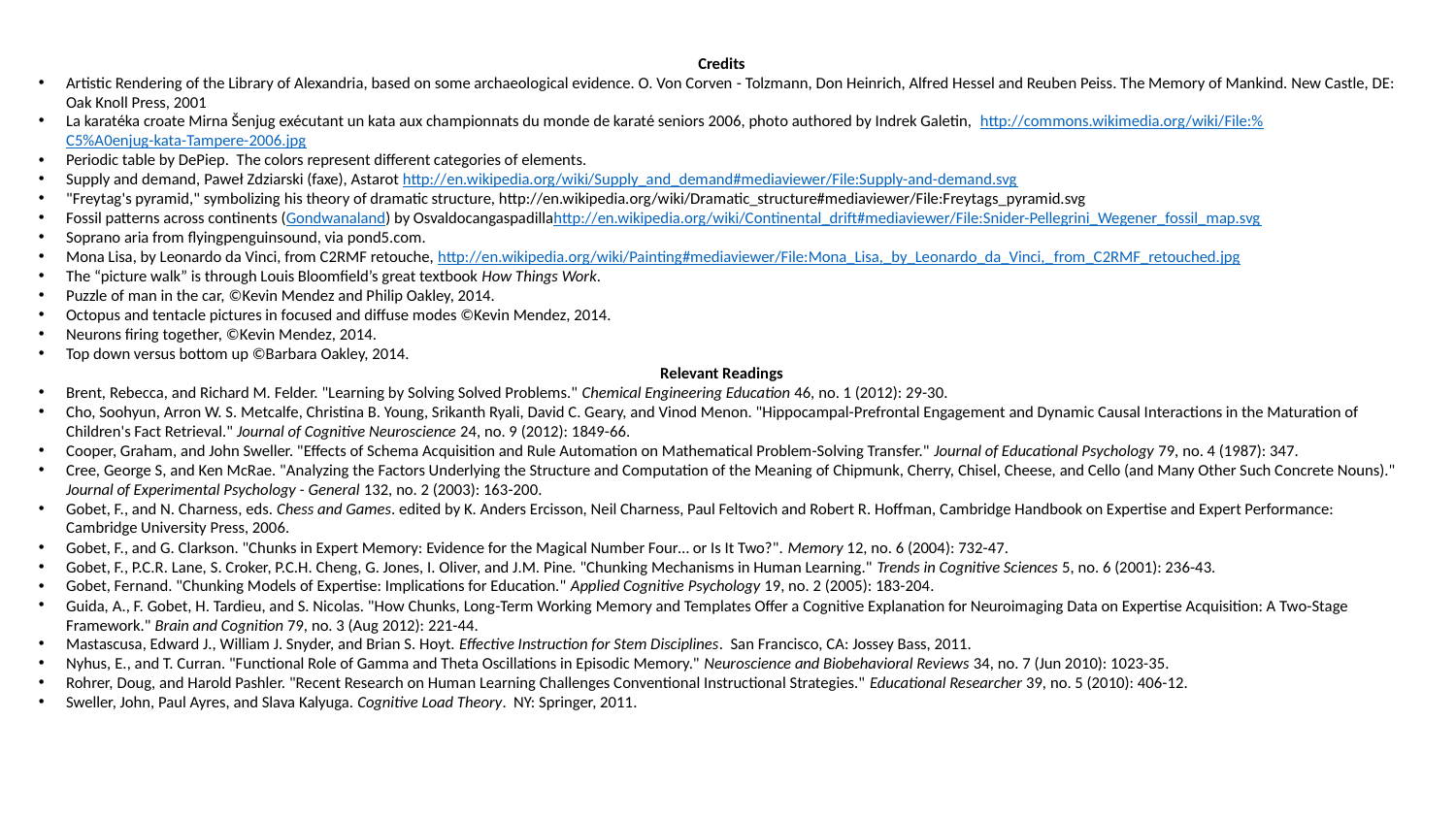

Credits
Artistic Rendering of the Library of Alexandria, based on some archaeological evidence. O. Von Corven - Tolzmann, Don Heinrich, Alfred Hessel and Reuben Peiss. The Memory of Mankind. New Castle, DE: Oak Knoll Press, 2001
La karatéka croate Mirna Šenjug exécutant un kata aux championnats du monde de karaté seniors 2006, photo authored by Indrek Galetin,  http://commons.wikimedia.org/wiki/File:%C5%A0enjug-kata-Tampere-2006.jpg
Periodic table by DePiep.  The colors represent different categories of elements.
Supply and demand, Paweł Zdziarski (faxe), Astarot http://en.wikipedia.org/wiki/Supply_and_demand#mediaviewer/File:Supply-and-demand.svg
"Freytag's pyramid," symbolizing his theory of dramatic structure, http://en.wikipedia.org/wiki/Dramatic_structure#mediaviewer/File:Freytags_pyramid.svg
Fossil patterns across continents (Gondwanaland) by Osvaldocangaspadillahttp://en.wikipedia.org/wiki/Continental_drift#mediaviewer/File:Snider-Pellegrini_Wegener_fossil_map.svg
Soprano aria from flyingpenguinsound, via pond5.com.
Mona Lisa, by Leonardo da Vinci, from C2RMF retouche, http://en.wikipedia.org/wiki/Painting#mediaviewer/File:Mona_Lisa,_by_Leonardo_da_Vinci,_from_C2RMF_retouched.jpg
The “picture walk” is through Louis Bloomfield’s great textbook How Things Work.
Puzzle of man in the car, ©Kevin Mendez and Philip Oakley, 2014.
Octopus and tentacle pictures in focused and diffuse modes ©Kevin Mendez, 2014.
Neurons firing together, ©Kevin Mendez, 2014.
Top down versus bottom up ©Barbara Oakley, 2014.
Relevant Readings
Brent, Rebecca, and Richard M. Felder. "Learning by Solving Solved Problems." Chemical Engineering Education 46, no. 1 (2012): 29-30.
Cho, Soohyun, Arron W. S. Metcalfe, Christina B. Young, Srikanth Ryali, David C. Geary, and Vinod Menon. "Hippocampal-Prefrontal Engagement and Dynamic Causal Interactions in the Maturation of Children's Fact Retrieval." Journal of Cognitive Neuroscience 24, no. 9 (2012): 1849-66.
Cooper, Graham, and John Sweller. "Effects of Schema Acquisition and Rule Automation on Mathematical Problem-Solving Transfer." Journal of Educational Psychology 79, no. 4 (1987): 347.
Cree, George S, and Ken McRae. "Analyzing the Factors Underlying the Structure and Computation of the Meaning of Chipmunk, Cherry, Chisel, Cheese, and Cello (and Many Other Such Concrete Nouns)." Journal of Experimental Psychology - General 132, no. 2 (2003): 163-200.
Gobet, F., and N. Charness, eds. Chess and Games. edited by K. Anders Ercisson, Neil Charness, Paul Feltovich and Robert R. Hoffman, Cambridge Handbook on Expertise and Expert Performance: Cambridge University Press, 2006.
Gobet, F., and G. Clarkson. "Chunks in Expert Memory: Evidence for the Magical Number Four… or Is It Two?". Memory 12, no. 6 (2004): 732-47.
Gobet, F., P.C.R. Lane, S. Croker, P.C.H. Cheng, G. Jones, I. Oliver, and J.M. Pine. "Chunking Mechanisms in Human Learning." Trends in Cognitive Sciences 5, no. 6 (2001): 236-43.
Gobet, Fernand. "Chunking Models of Expertise: Implications for Education." Applied Cognitive Psychology 19, no. 2 (2005): 183-204.
Guida, A., F. Gobet, H. Tardieu, and S. Nicolas. "How Chunks, Long-Term Working Memory and Templates Offer a Cognitive Explanation for Neuroimaging Data on Expertise Acquisition: A Two-Stage Framework." Brain and Cognition 79, no. 3 (Aug 2012): 221-44.
Mastascusa, Edward J., William J. Snyder, and Brian S. Hoyt. Effective Instruction for Stem Disciplines.  San Francisco, CA: Jossey Bass, 2011.
Nyhus, E., and T. Curran. "Functional Role of Gamma and Theta Oscillations in Episodic Memory." Neuroscience and Biobehavioral Reviews 34, no. 7 (Jun 2010): 1023-35.
Rohrer, Doug, and Harold Pashler. "Recent Research on Human Learning Challenges Conventional Instructional Strategies." Educational Researcher 39, no. 5 (2010): 406-12.
Sweller, John, Paul Ayres, and Slava Kalyuga. Cognitive Load Theory.  NY: Springer, 2011.